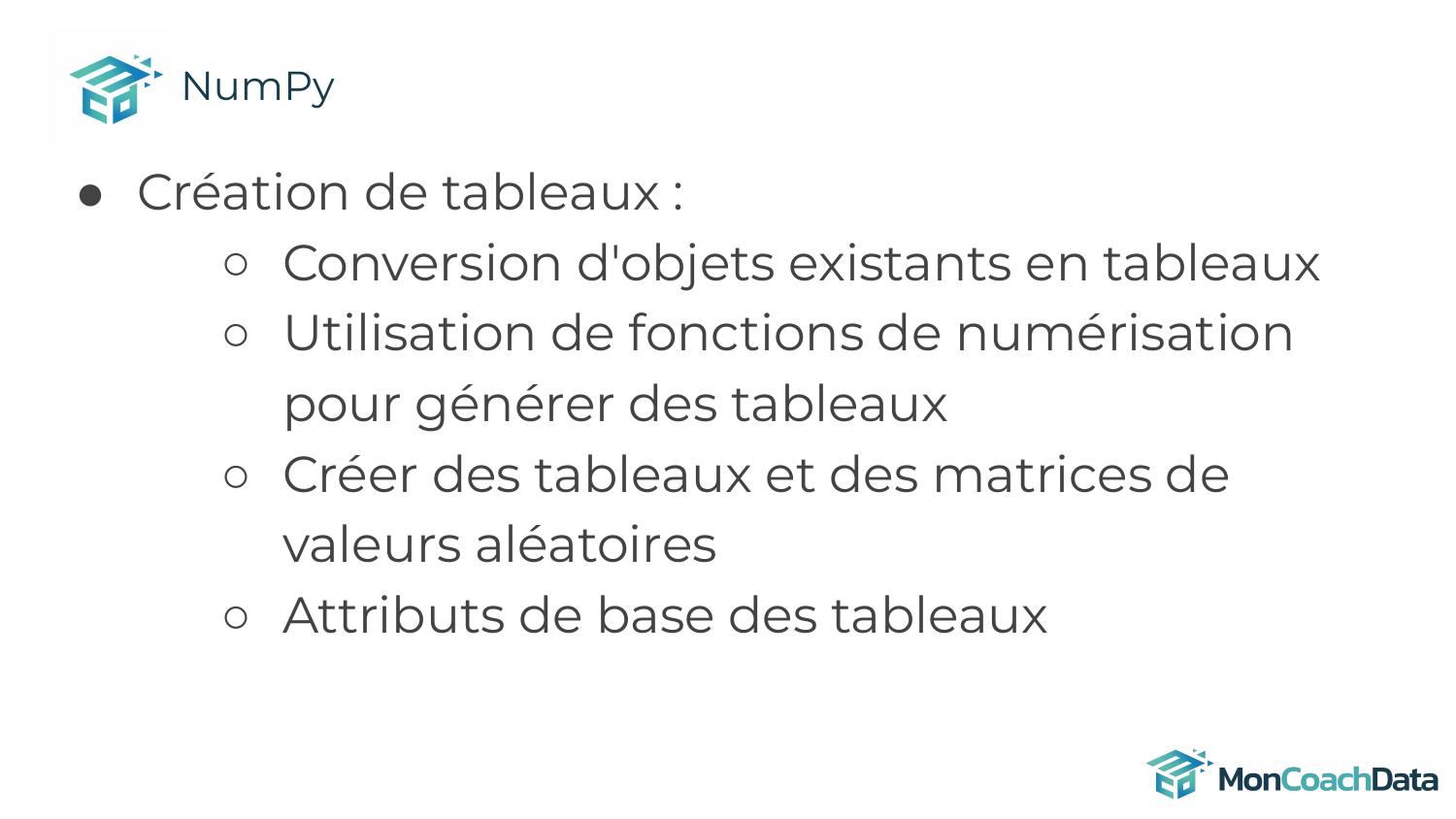

# NumPy
Création de tableaux :
Conversion d'objets existants en tableaux
Utilisation de fonctions de numérisation pour générer des tableaux
Créer des tableaux et des matrices de valeurs aléatoires
Attributs de base des tableaux